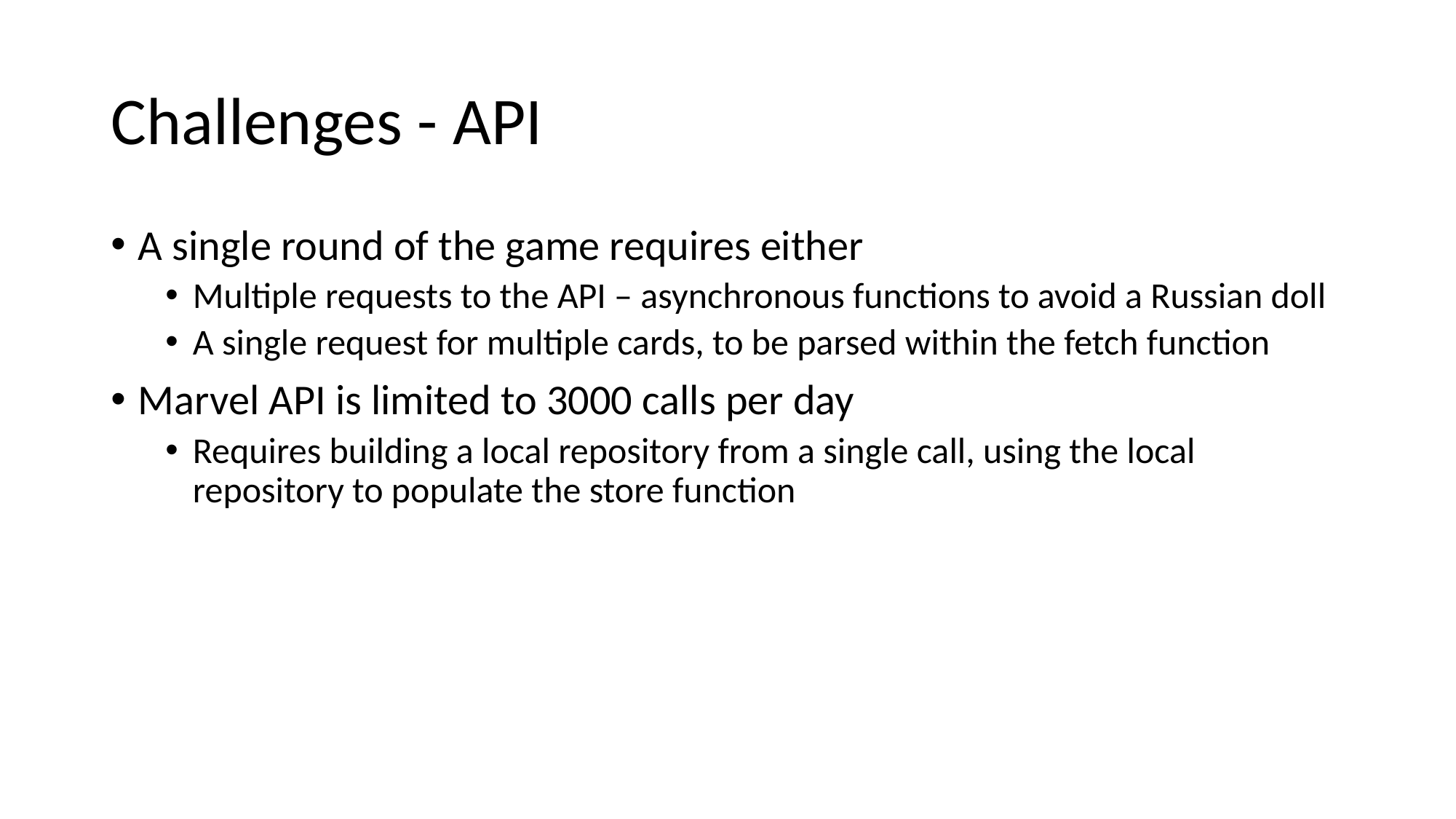

# Challenges - API
A single round of the game requires either
Multiple requests to the API – asynchronous functions to avoid a Russian doll
A single request for multiple cards, to be parsed within the fetch function
Marvel API is limited to 3000 calls per day
Requires building a local repository from a single call, using the local repository to populate the store function